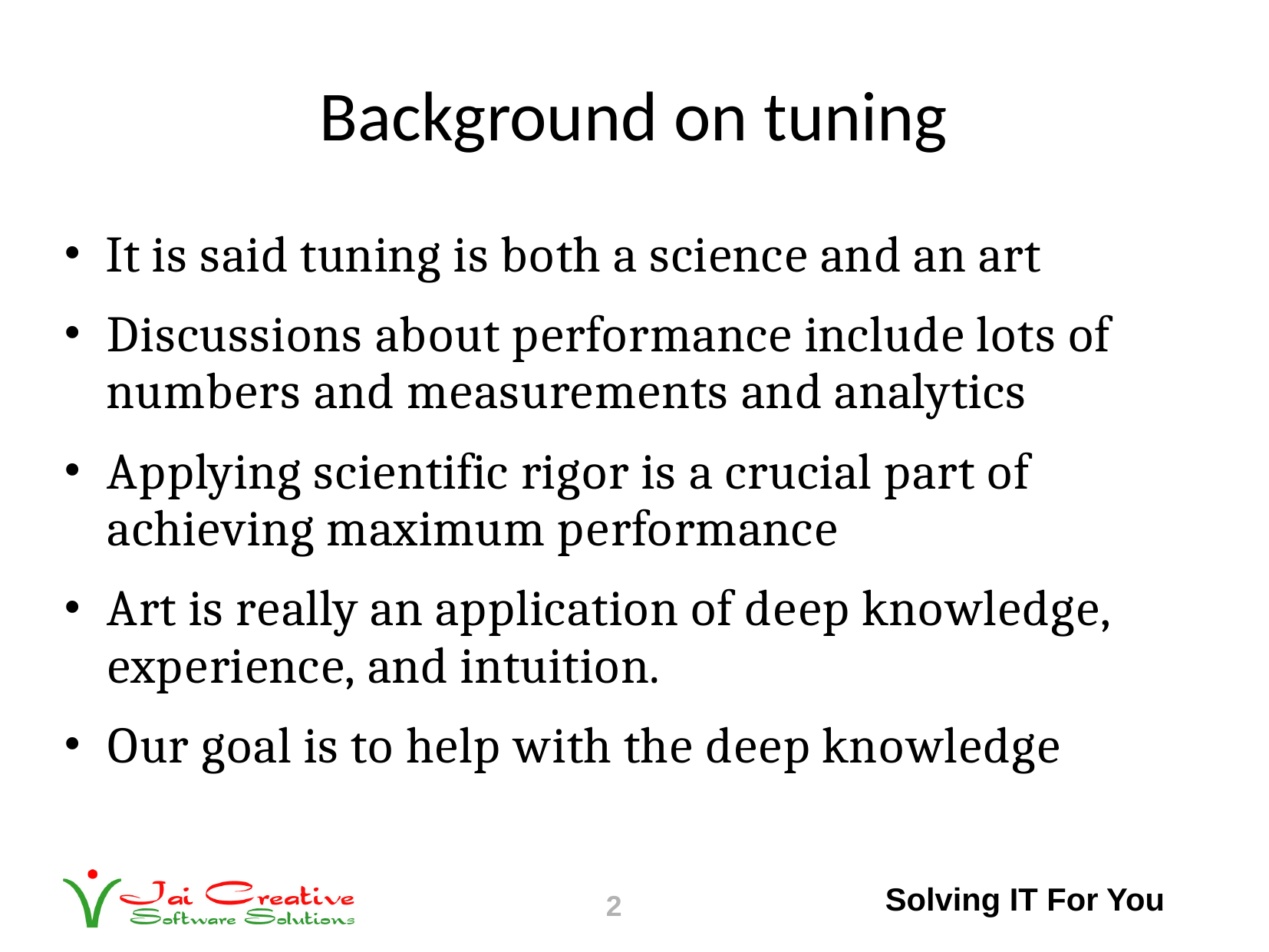

# Background on tuning
It is said tuning is both a science and an art
Discussions about performance include lots of numbers and measurements and analytics
Applying scientific rigor is a crucial part of achieving maximum performance
Art is really an application of deep knowledge, experience, and intuition.
Our goal is to help with the deep knowledge
2